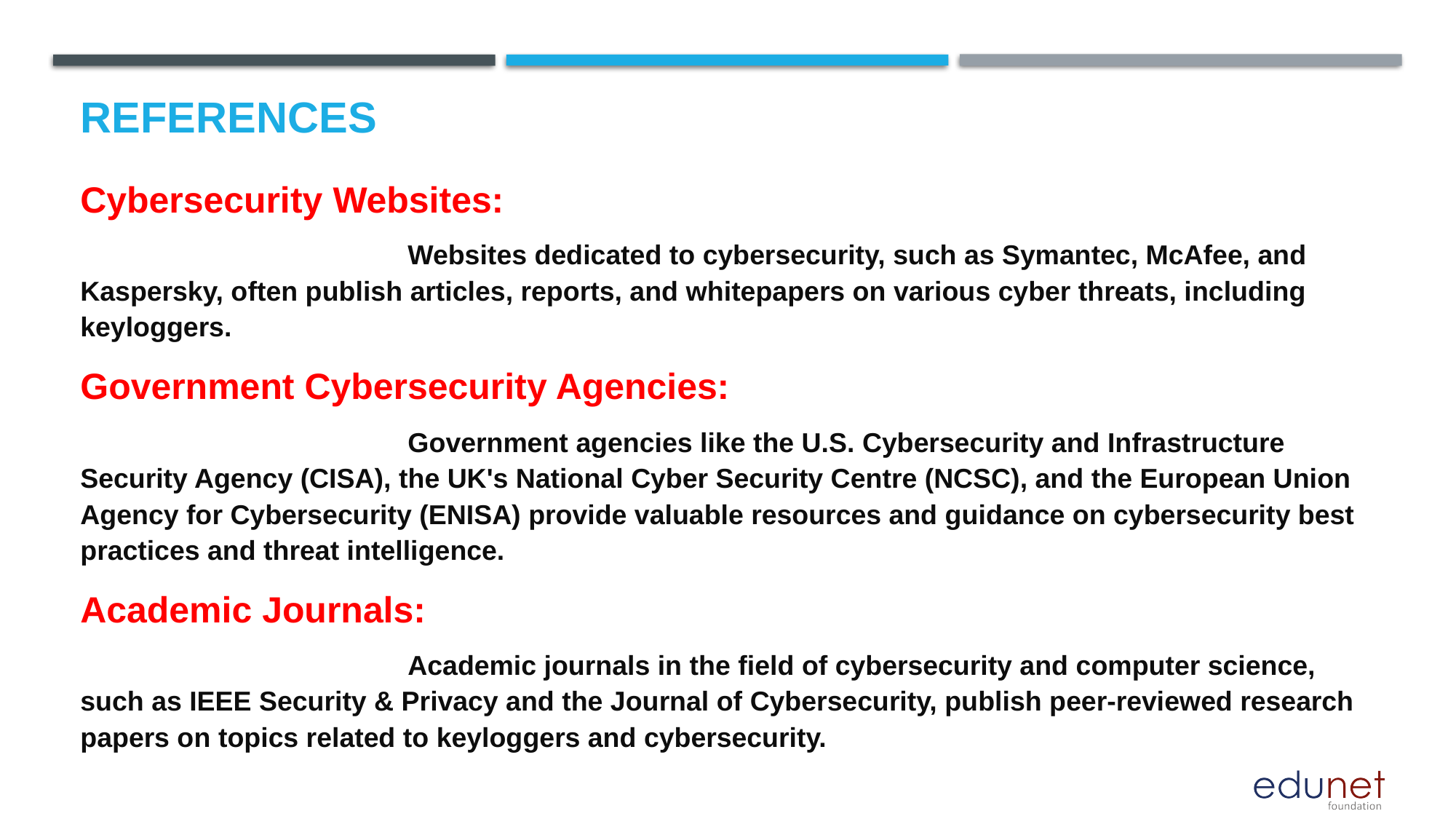

# References
Cybersecurity Websites:
			Websites dedicated to cybersecurity, such as Symantec, McAfee, and Kaspersky, often publish articles, reports, and whitepapers on various cyber threats, including keyloggers.
Government Cybersecurity Agencies:
			Government agencies like the U.S. Cybersecurity and Infrastructure Security Agency (CISA), the UK's National Cyber Security Centre (NCSC), and the European Union Agency for Cybersecurity (ENISA) provide valuable resources and guidance on cybersecurity best practices and threat intelligence.
Academic Journals:
			Academic journals in the field of cybersecurity and computer science, such as IEEE Security & Privacy and the Journal of Cybersecurity, publish peer-reviewed research papers on topics related to keyloggers and cybersecurity.